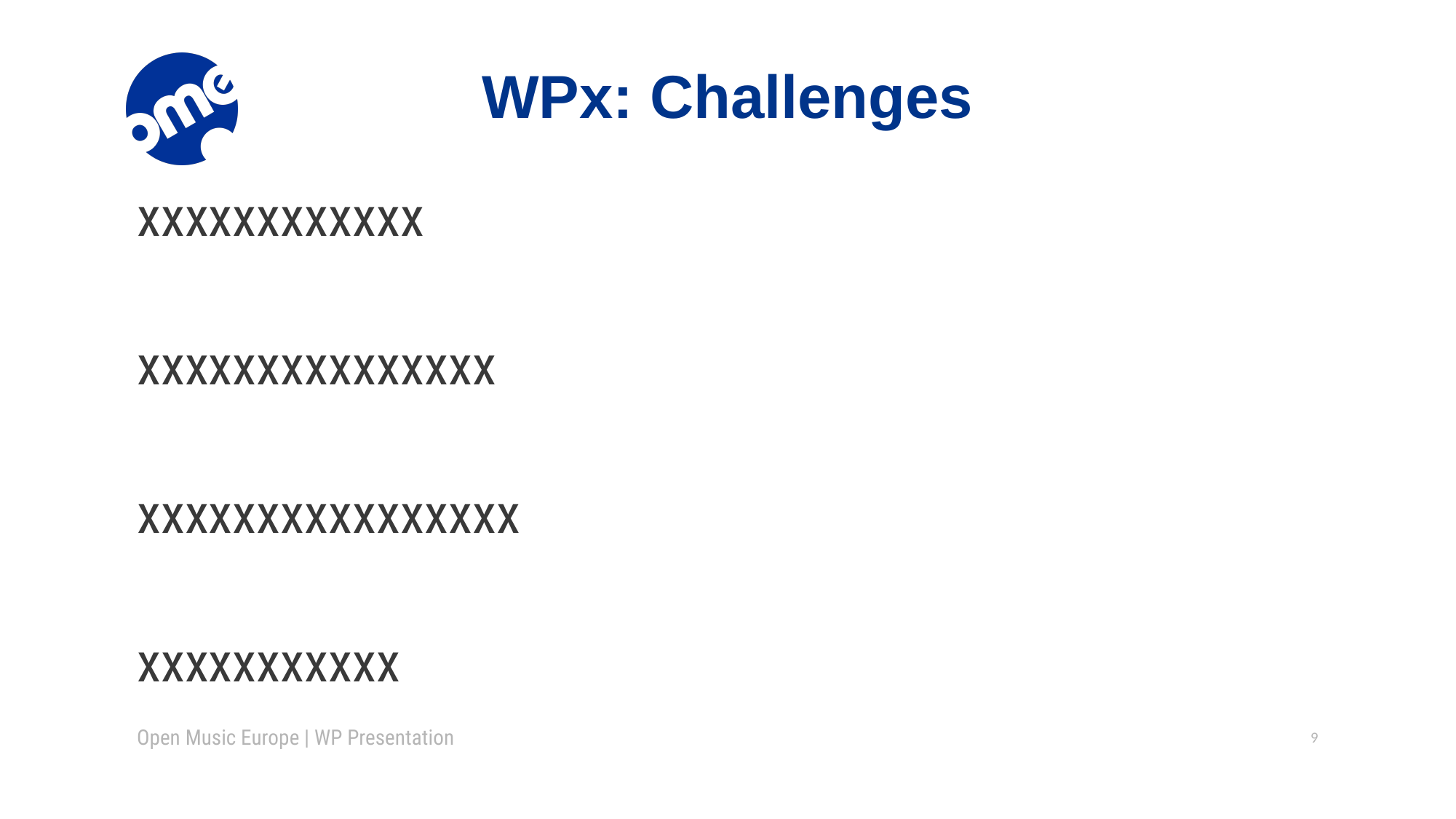

# WPx: Challenges

xxxxxxxxxxxx

xxxxxxxxxxxxxxx

xxxxxxxxxxxxxxxx

xxxxxxxxxxx

Open Music Europe | WP Presentation
9